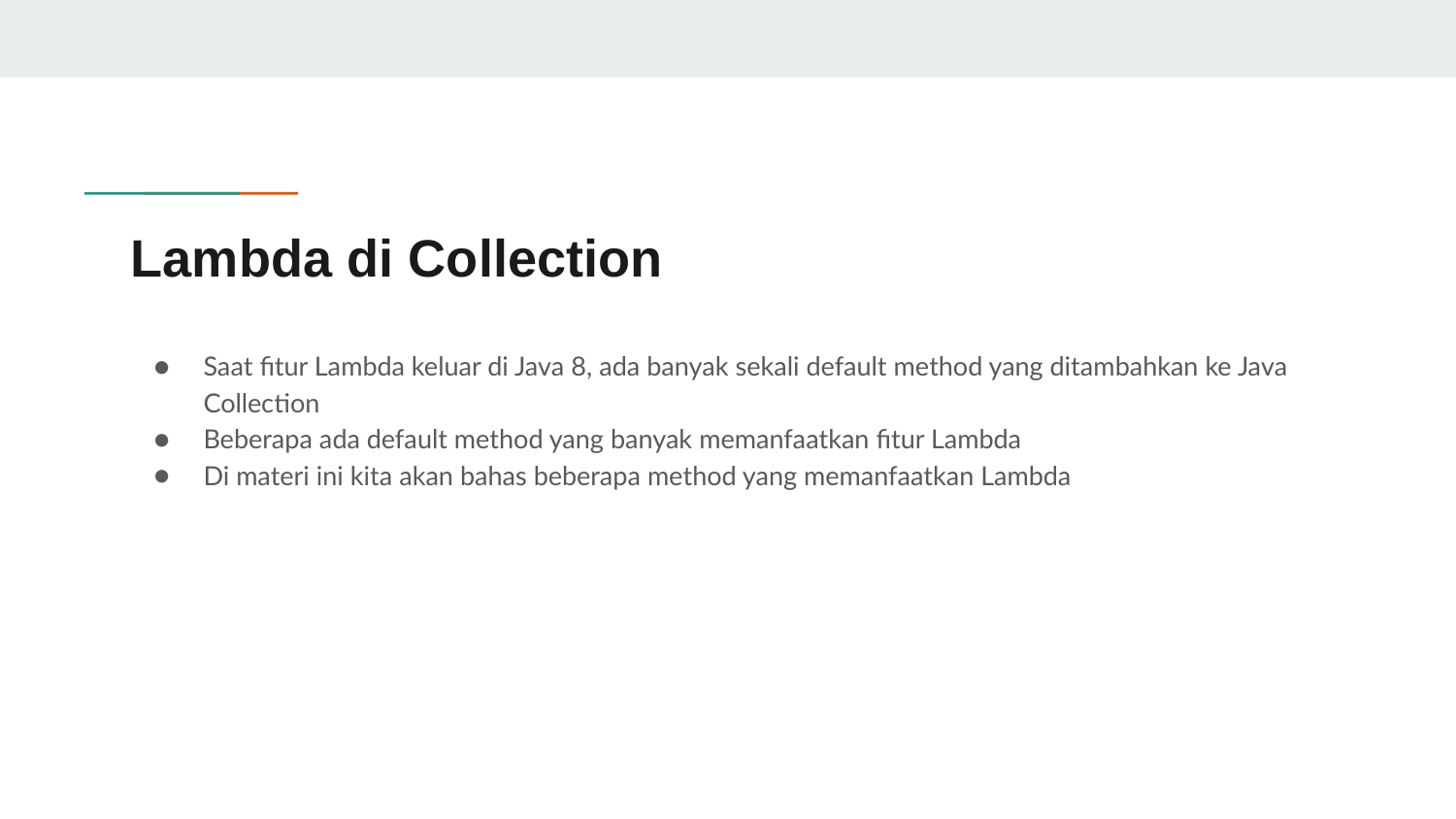

# Lambda di Collection
Saat fitur Lambda keluar di Java 8, ada banyak sekali default method yang ditambahkan ke Java Collection
Beberapa ada default method yang banyak memanfaatkan fitur Lambda
Di materi ini kita akan bahas beberapa method yang memanfaatkan Lambda